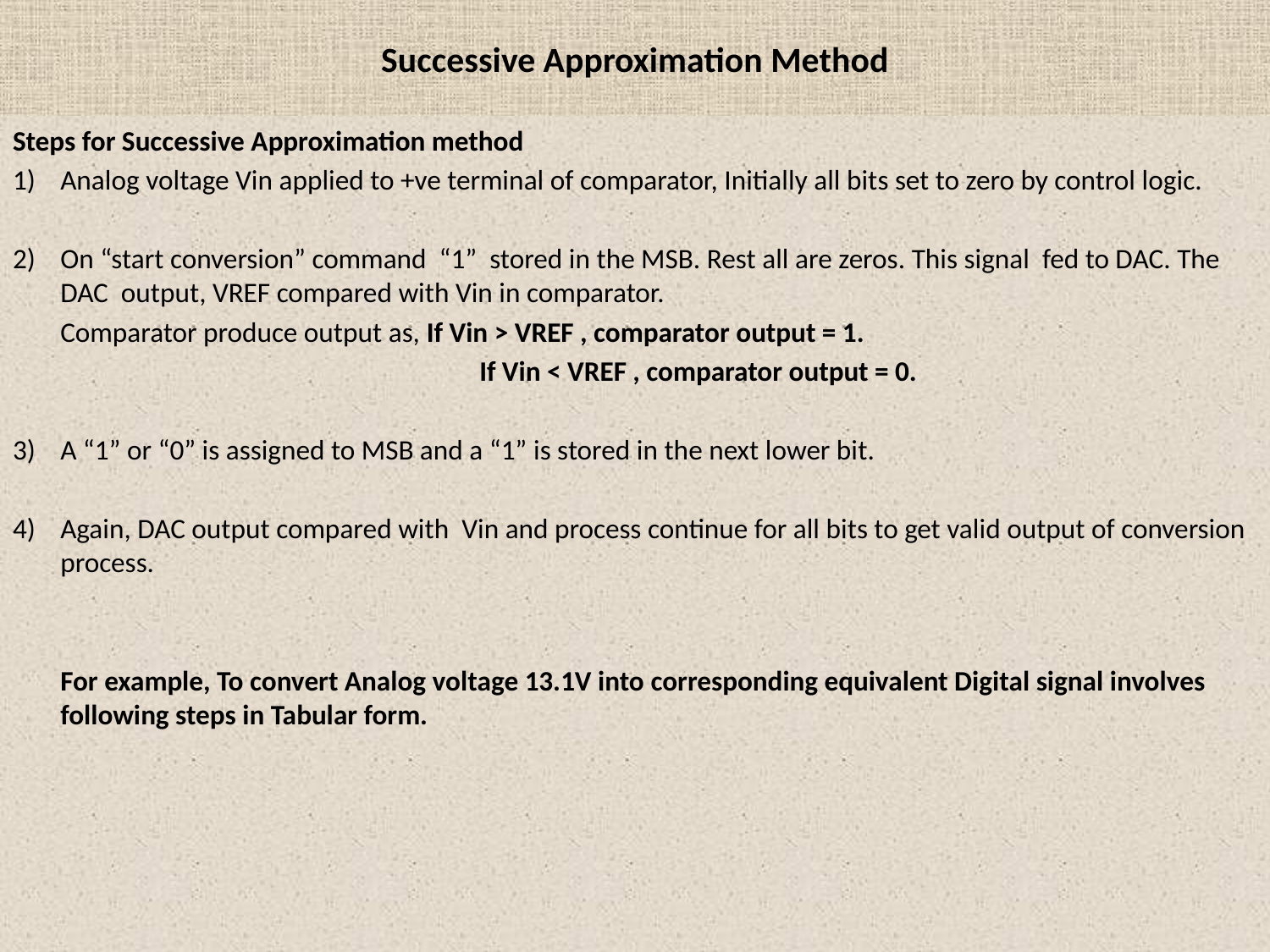

# Successive Approximation Method
Steps for Successive Approximation method
Analog voltage Vin applied to +ve terminal of comparator, Initially all bits set to zero by control logic.

On “start conversion” command  “1”  stored in the MSB. Rest all are zeros. This signal  fed to DAC. The DAC  output, VREF compared with Vin in comparator.
	Comparator produce output as, If Vin > VREF , comparator output = 1.
			                          If Vin < VREF , comparator output = 0.

A “1” or “0” is assigned to MSB and a “1” is stored in the next lower bit.

Again, DAC output compared with  Vin and process continue for all bits to get valid output of conversion process.

	For example, To convert Analog voltage 13.1V into corresponding equivalent Digital signal involves following steps in Tabular form.